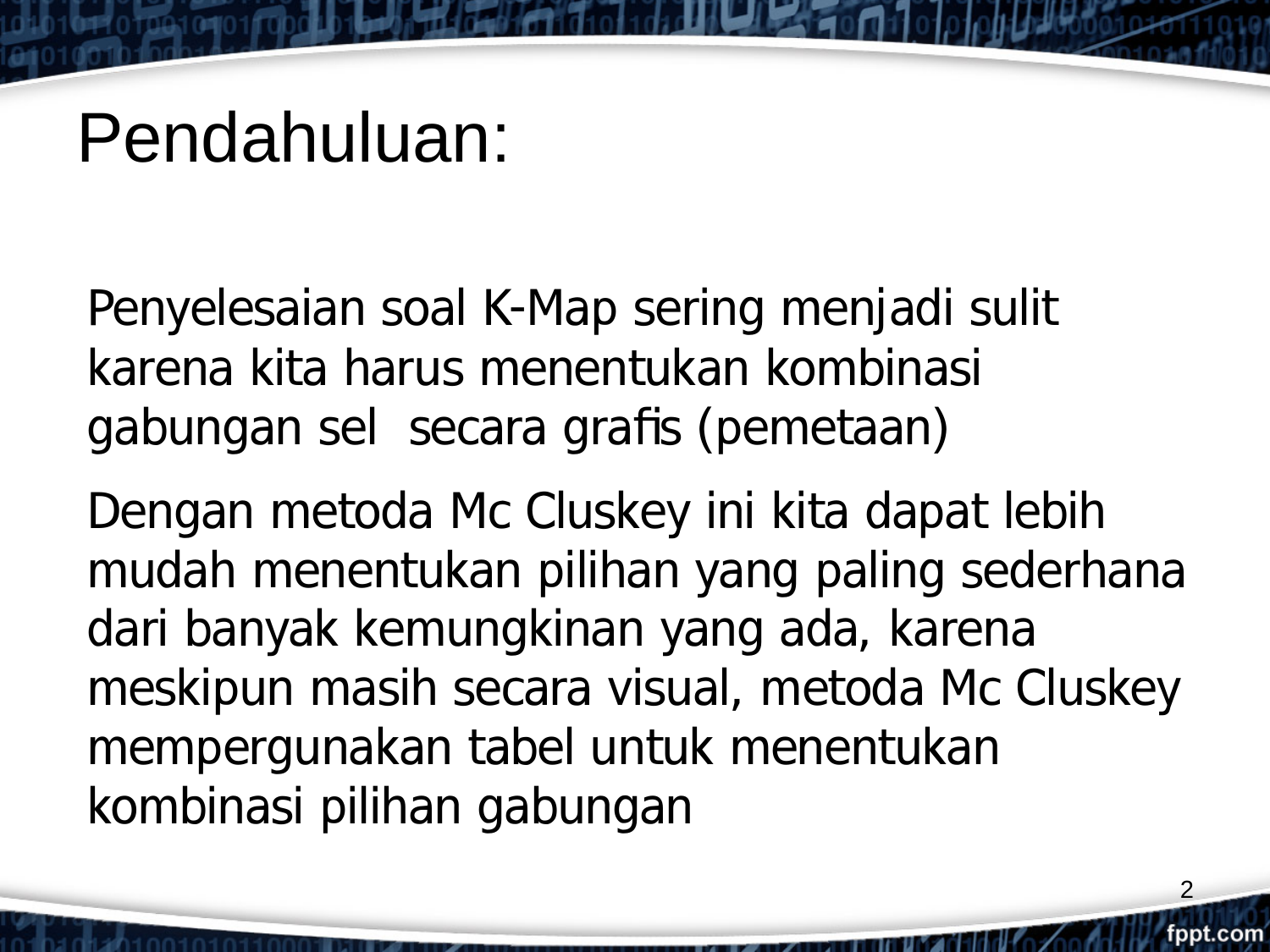

# Pendahuluan:
Penyelesaian soal K-Map sering menjadi sulit karena kita harus menentukan kombinasi gabungan sel  secara grafis (pemetaan)
Dengan metoda Mc Cluskey ini kita dapat lebih mudah menentukan pilihan yang paling sederhana dari banyak kemungkinan yang ada, karena meskipun masih secara visual, metoda Mc Cluskey mempergunakan tabel untuk menentukan kombinasi pilihan gabungan
2